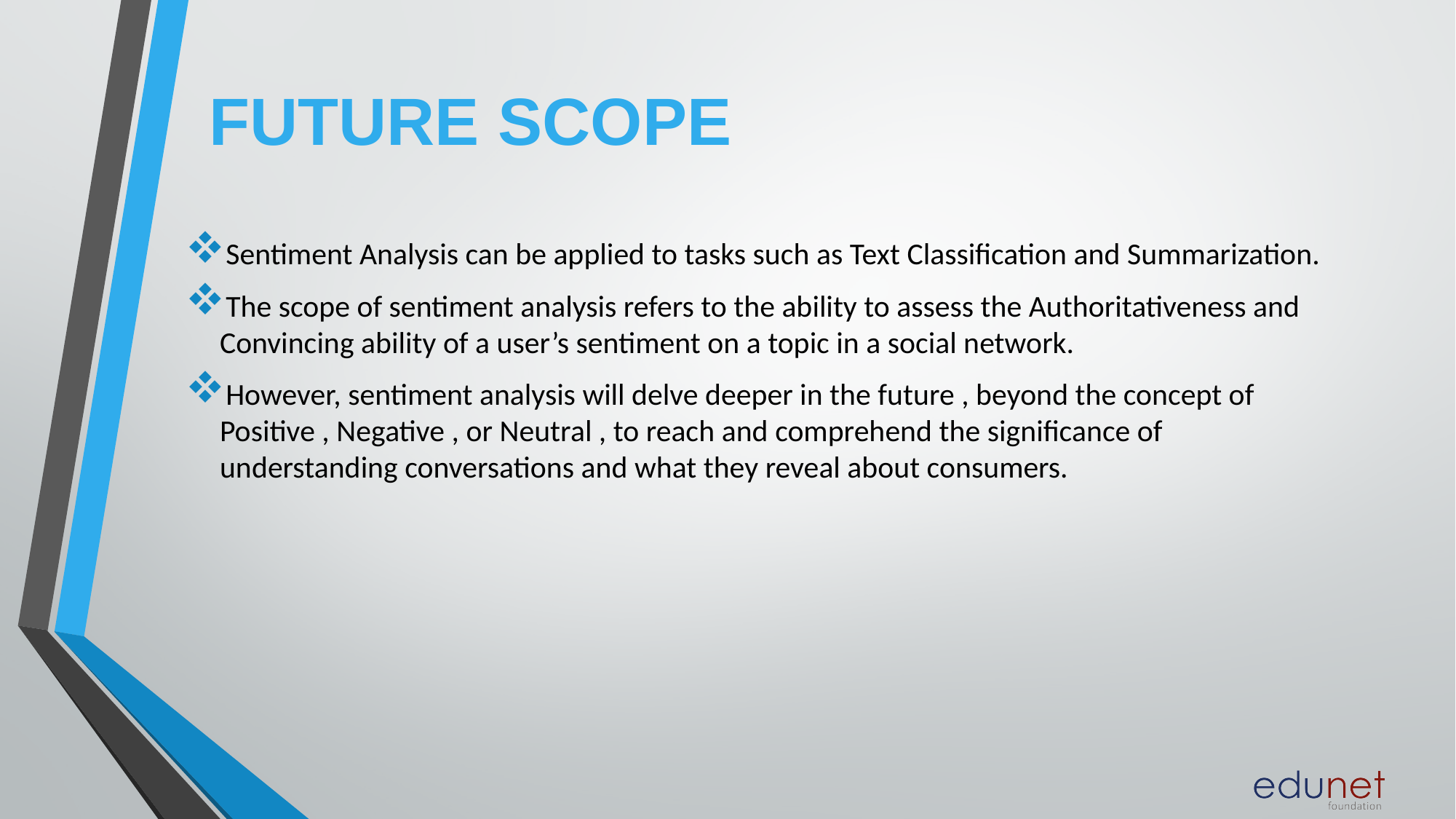

Sentiment Analysis can be applied to tasks such as Text Classification and Summarization.
The scope of sentiment analysis refers to the ability to assess the Authoritativeness and Convincing ability of a user’s sentiment on a topic in a social network.
However, sentiment analysis will delve deeper in the future , beyond the concept of Positive , Negative , or Neutral , to reach and comprehend the significance of understanding conversations and what they reveal about consumers.

Future scope